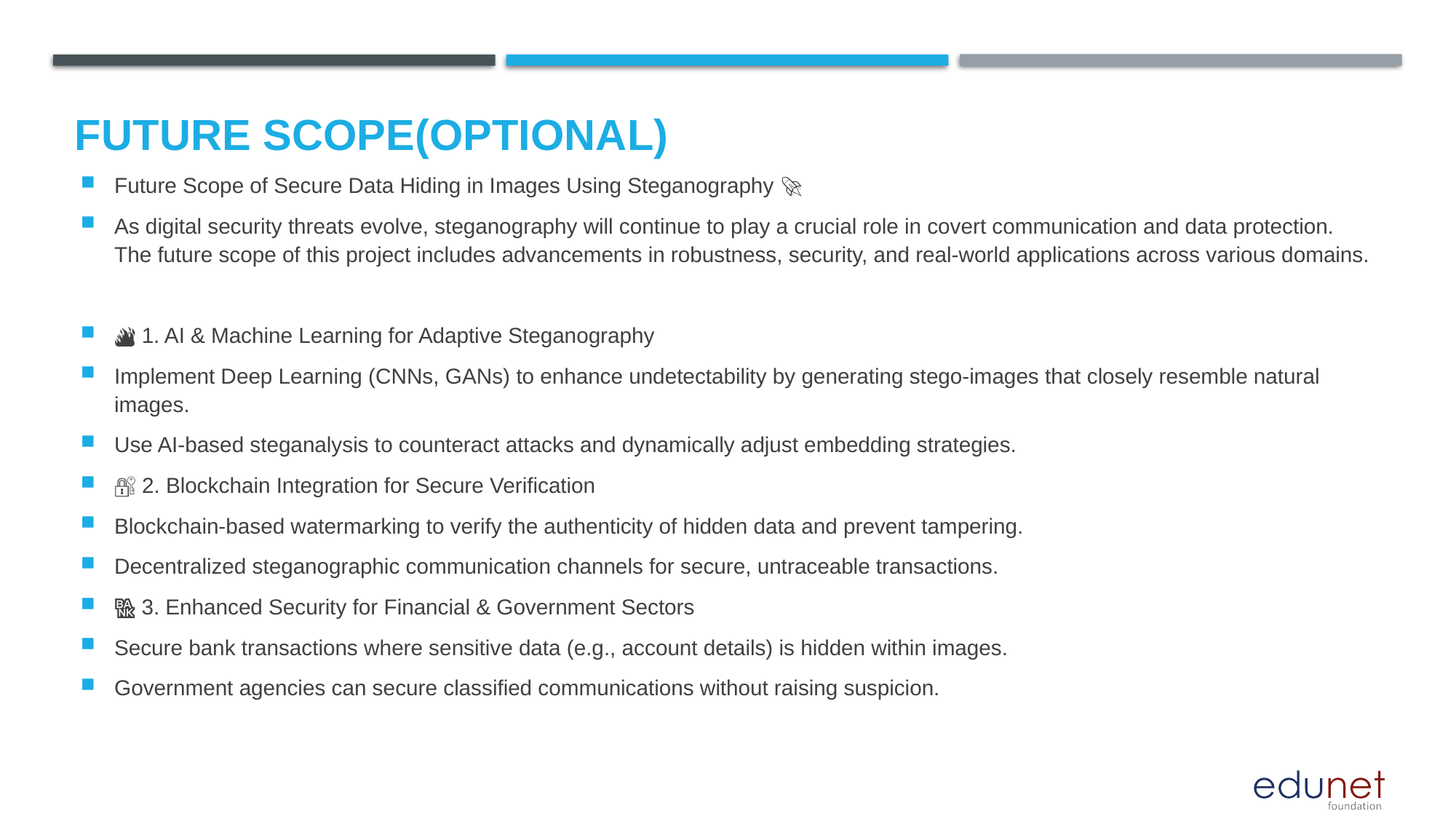

Future scope(optional)
Future Scope of Secure Data Hiding in Images Using Steganography 🚀
As digital security threats evolve, steganography will continue to play a crucial role in covert communication and data protection. The future scope of this project includes advancements in robustness, security, and real-world applications across various domains.

🔥 1. AI & Machine Learning for Adaptive Steganography
Implement Deep Learning (CNNs, GANs) to enhance undetectability by generating stego-images that closely resemble natural images.
Use AI-based steganalysis to counteract attacks and dynamically adjust embedding strategies.
🔐 2. Blockchain Integration for Secure Verification
Blockchain-based watermarking to verify the authenticity of hidden data and prevent tampering.
Decentralized steganographic communication channels for secure, untraceable transactions.
🏦 3. Enhanced Security for Financial & Government Sectors
Secure bank transactions where sensitive data (e.g., account details) is hidden within images.
Government agencies can secure classified communications without raising suspicion.